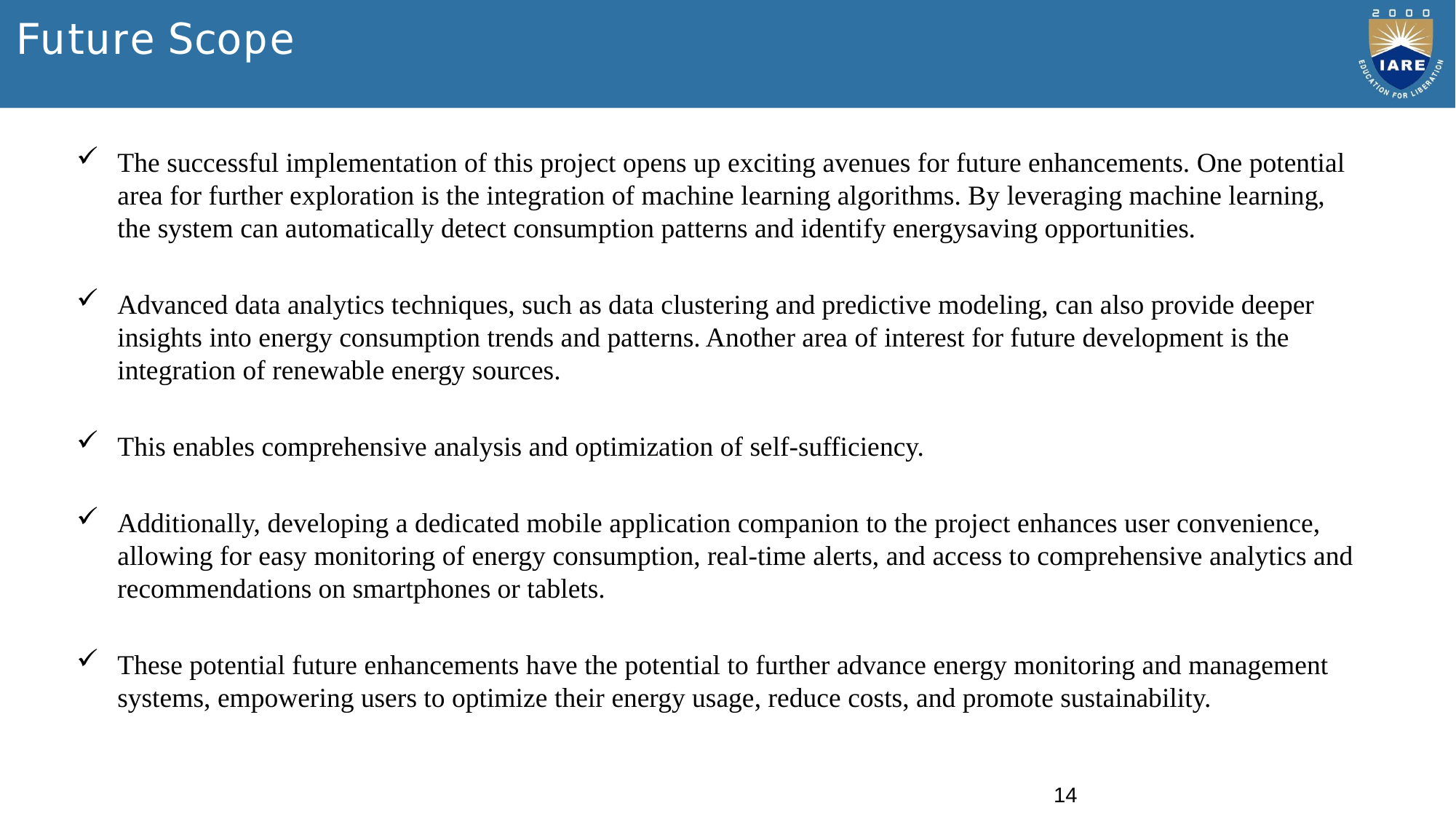

# Future Scope
The successful implementation of this project opens up exciting avenues for future enhancements. One potential area for further exploration is the integration of machine learning algorithms. By leveraging machine learning, the system can automatically detect consumption patterns and identify energysaving opportunities.

Advanced data analytics techniques, such as data clustering and predictive modeling, can also provide deeper insights into energy consumption trends and patterns. Another area of interest for future development is the integration of renewable energy sources.

This enables comprehensive analysis and optimization of self-sufficiency.

Additionally, developing a dedicated mobile application companion to the project enhances user convenience, allowing for easy monitoring of energy consumption, real-time alerts, and access to comprehensive analytics and recommendations on smartphones or tablets.

These potential future enhancements have the potential to further advance energy monitoring and management systems, empowering users to optimize their energy usage, reduce costs, and promote sustainability.
14